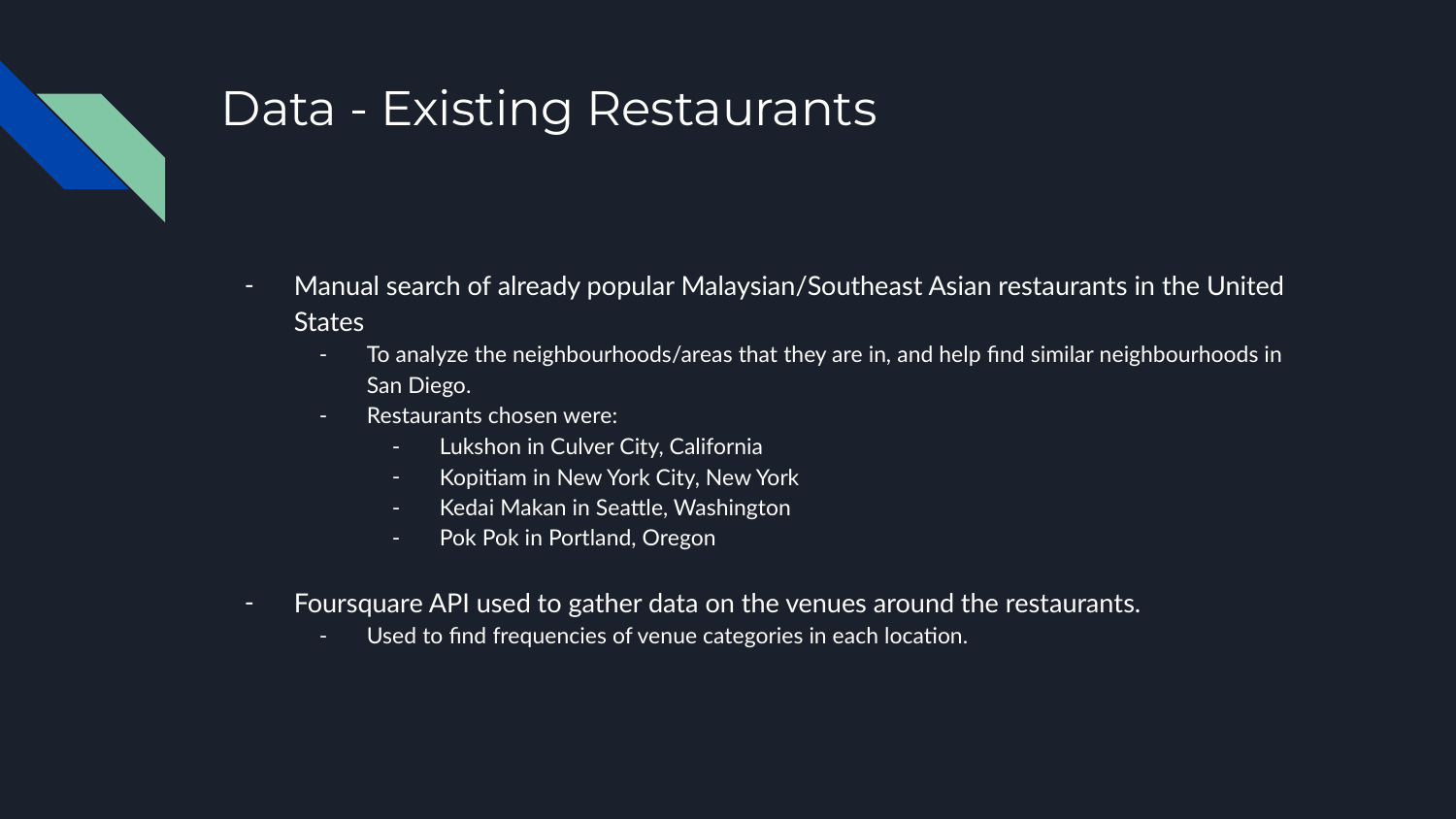

# Data - Existing Restaurants
Manual search of already popular Malaysian/Southeast Asian restaurants in the United States
To analyze the neighbourhoods/areas that they are in, and help find similar neighbourhoods in San Diego.
Restaurants chosen were:
Lukshon in Culver City, California
Kopitiam in New York City, New York
Kedai Makan in Seattle, Washington
Pok Pok in Portland, Oregon
Foursquare API used to gather data on the venues around the restaurants.
Used to find frequencies of venue categories in each location.